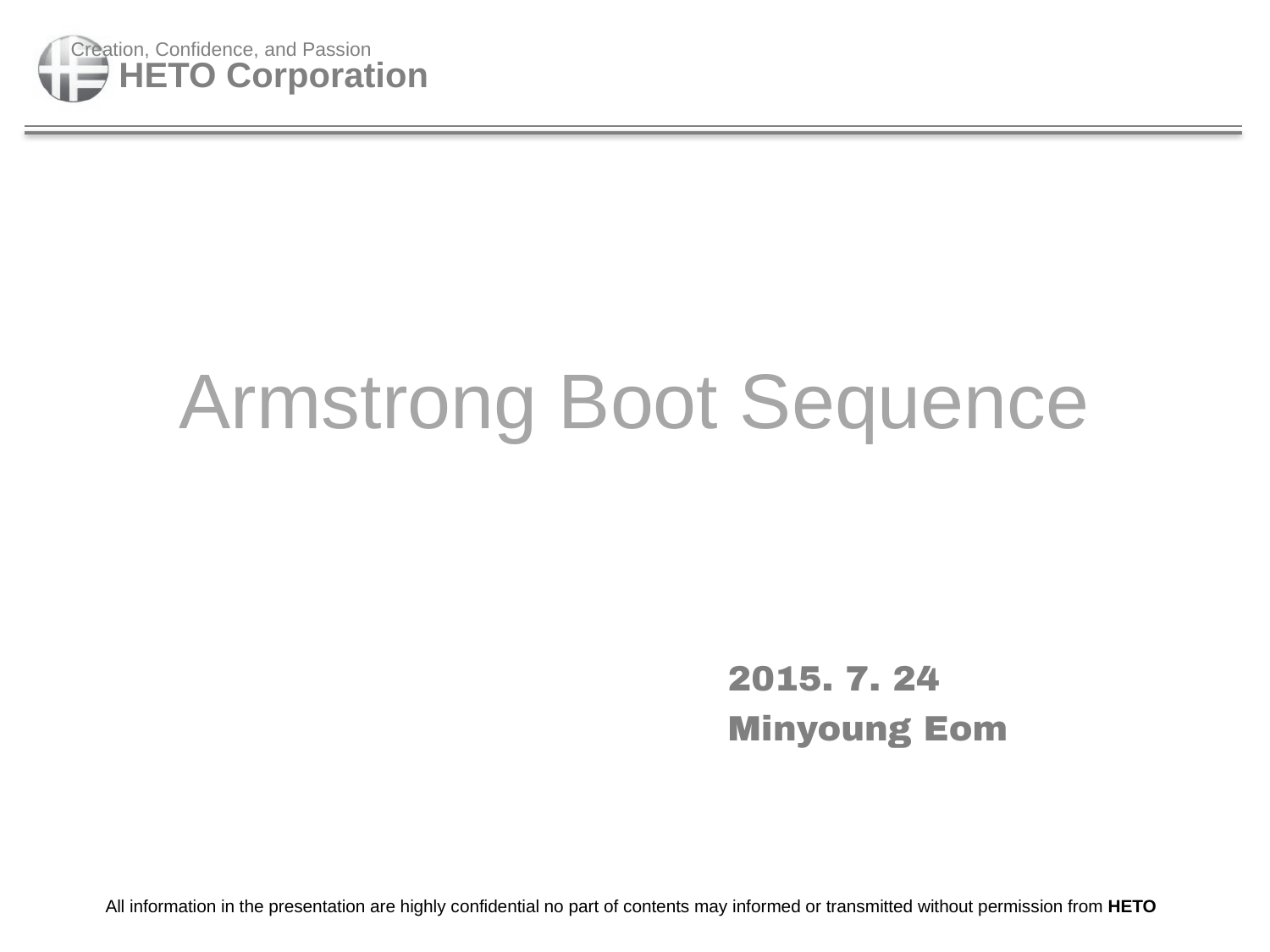

# Armstrong Boot Sequence
2015. 7. 24
Minyoung Eom